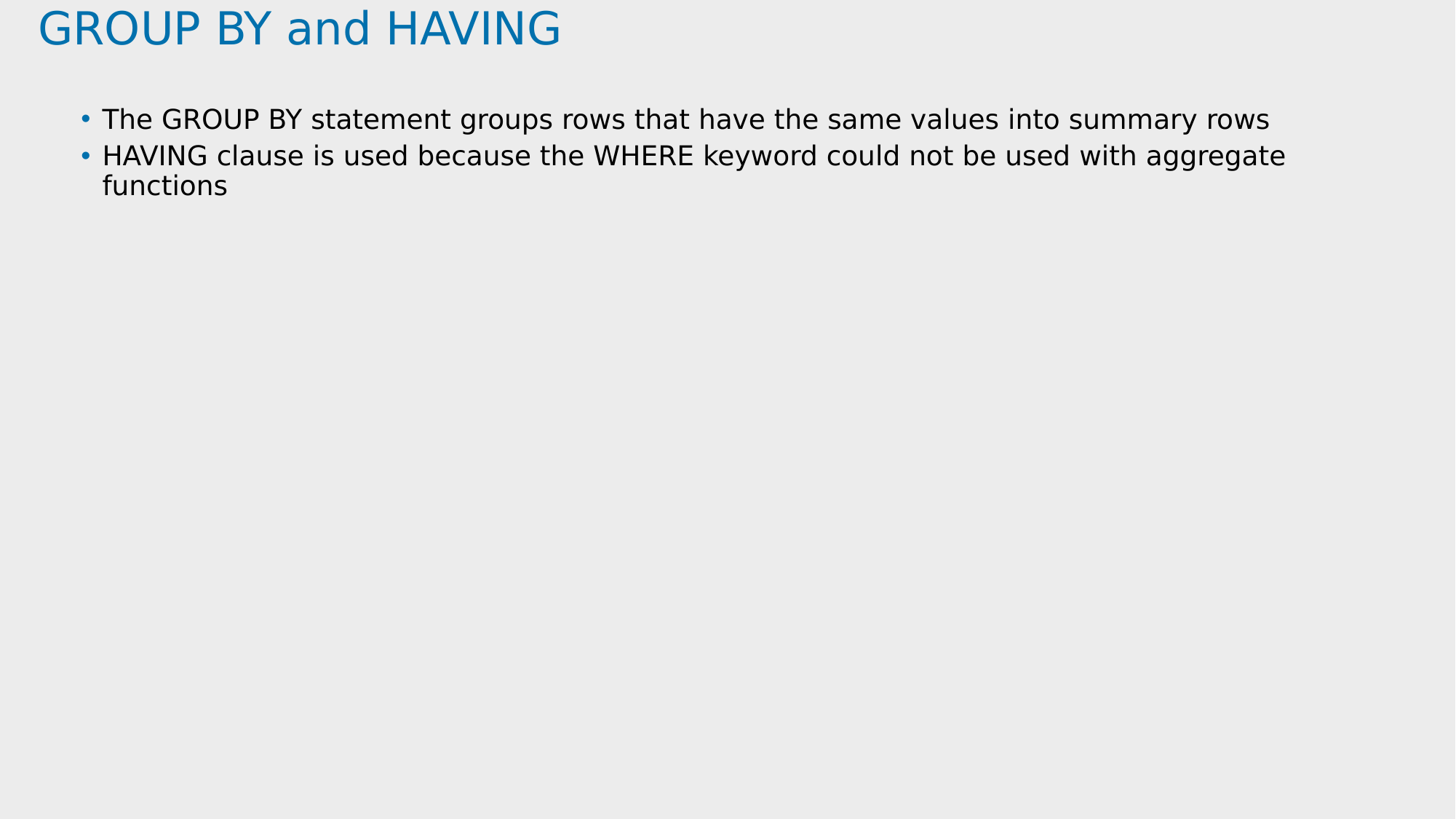

# GROUP BY and HAVING
The GROUP BY statement groups rows that have the same values into summary rows
HAVING clause is used because the WHERE keyword could not be used with aggregate functions